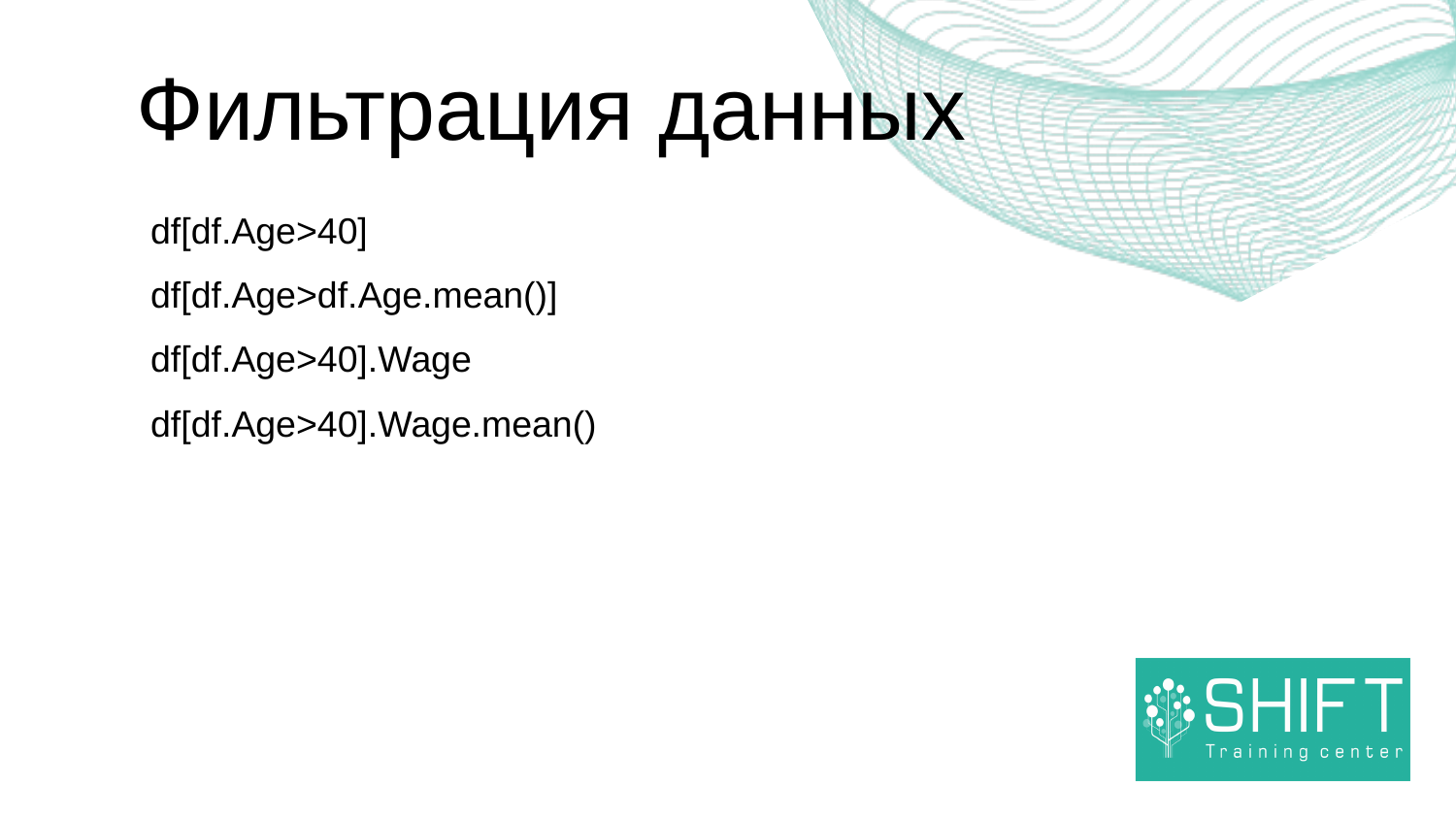

# Фильтрация данных
df[df.Age>40]
df[df.Age>df.Age.mean()]
df[df.Age>40].Wage
df[df.Age>40].Wage.mean()